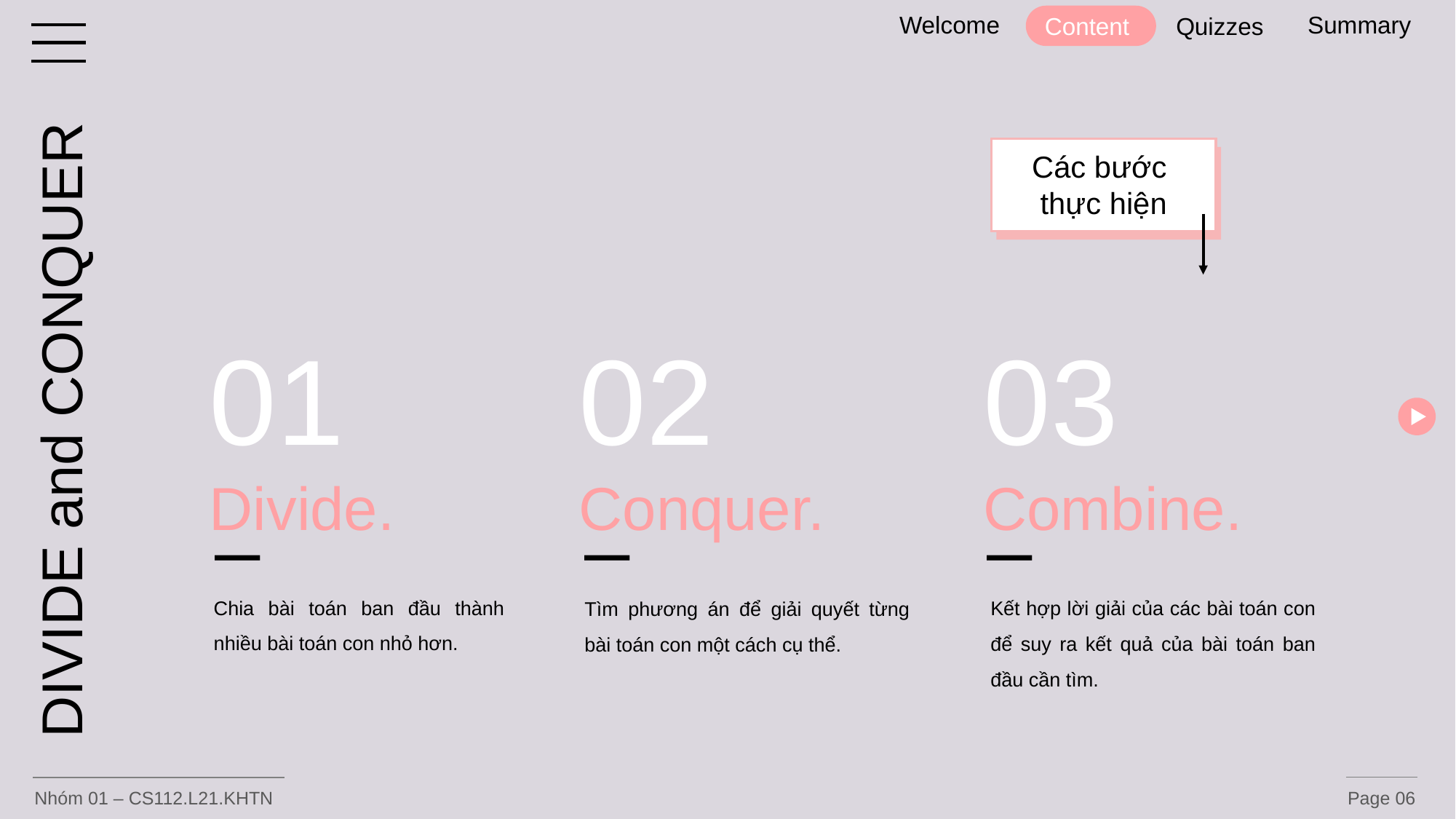

Welcome
Summary
Content
Quizzes

PROBLEM
divide
SUBPROBLEM
SUBPROBLEM
conquer
conquer
SOLUTION TO SUBPROBLEM
SOLUTION TO SUBPROBLEM
combine
SOLUTION TO PROBLEM

Các bước
thực hiện

01
Divide.
02
Conquer.
03
Combine.
DIVIDE and CONQUER

_
_
_
Chia bài toán ban đầu thành nhiều bài toán con nhỏ hơn.
Kết hợp lời giải của các bài toán con để suy ra kết quả của bài toán ban đầu cần tìm.
Tìm phương án để giải quyết từng bài toán con một cách cụ thể.
Nhóm 01 – CS112.L21.KHTN
Page 06